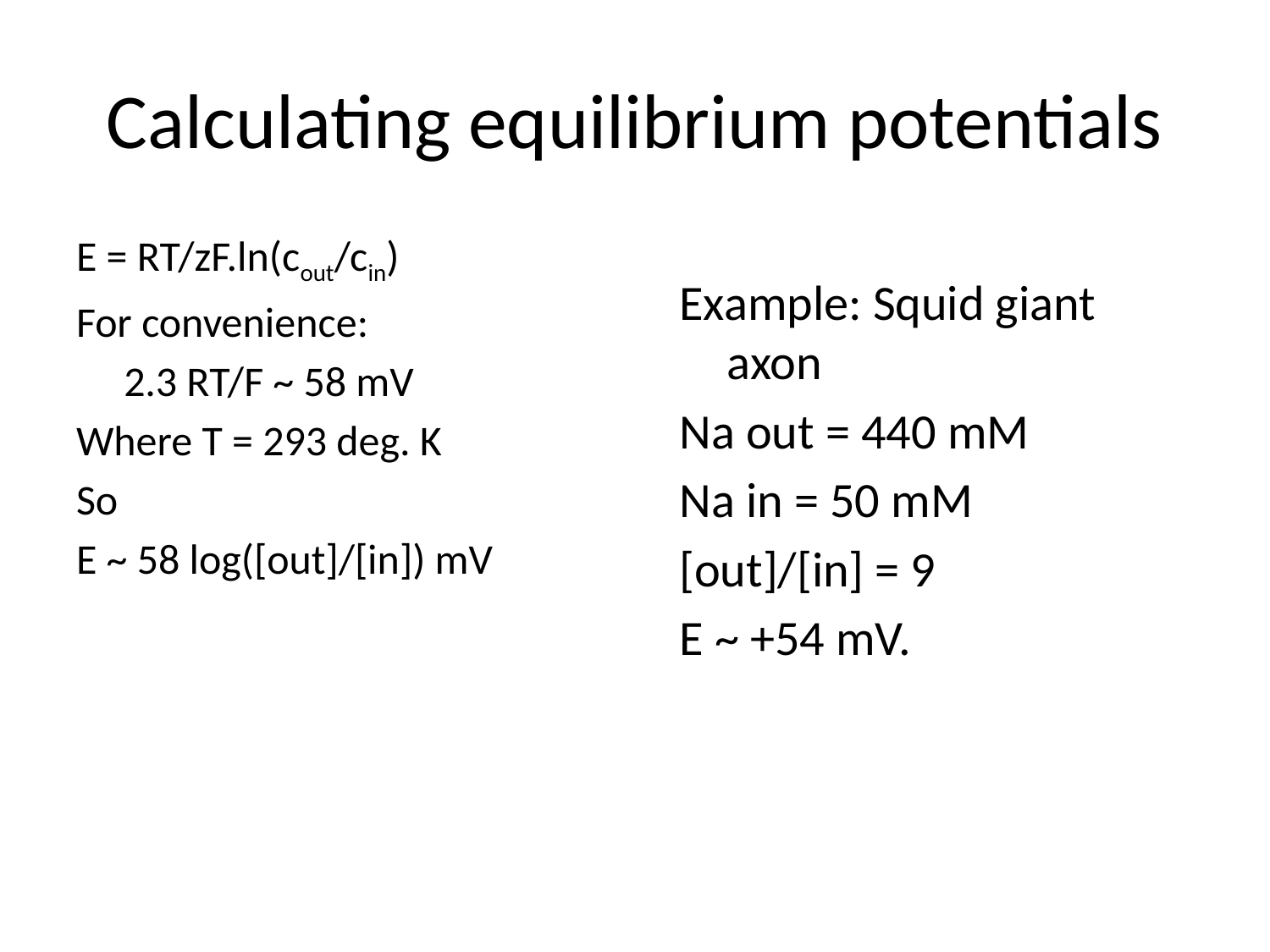

# Calculating equilibrium potentials
E = RT/zF.ln(cout/cin)
For convenience:
	2.3 RT/F ~ 58 mV
Where T = 293 deg. K
So
E ~ 58 log([out]/[in]) mV
Example: Squid giant axon
Na out = 440 mM
Na in = 50 mM
[out]/[in] = 9
E ~ +54 mV.